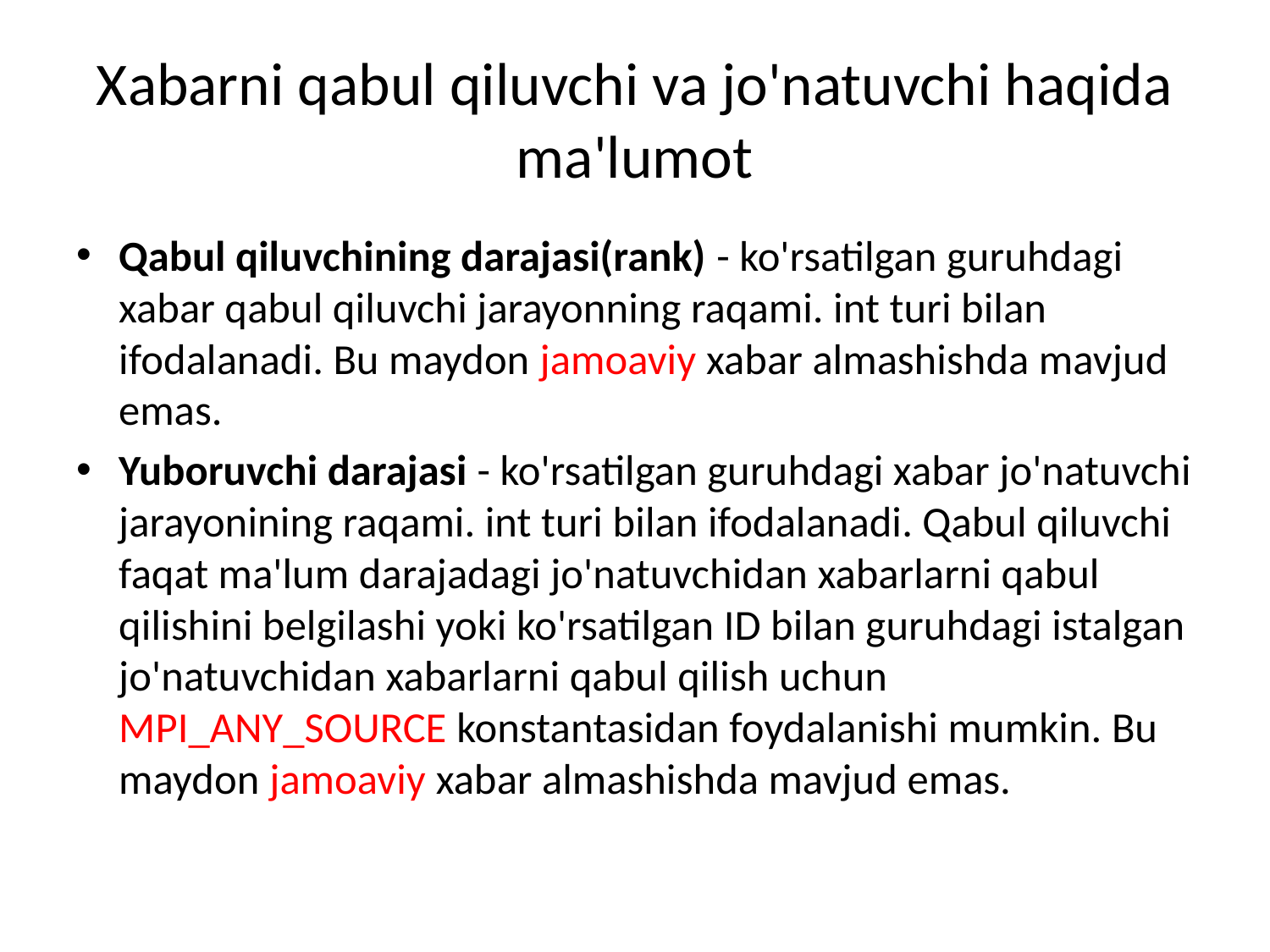

# Xabarni qabul qiluvchi va jo'natuvchi haqida ma'lumot
Qabul qiluvchining darajasi(rank) - ko'rsatilgan guruhdagi xabar qabul qiluvchi jarayonning raqami. int turi bilan ifodalanadi. Bu maydon jamoaviy xabar almashishda mavjud emas.
Yuboruvchi darajasi - ko'rsatilgan guruhdagi xabar jo'natuvchi jarayonining raqami. int turi bilan ifodalanadi. Qabul qiluvchi faqat ma'lum darajadagi jo'natuvchidan xabarlarni qabul qilishini belgilashi yoki ko'rsatilgan ID bilan guruhdagi istalgan jo'natuvchidan xabarlarni qabul qilish uchun MPI_ANY_SOURCE konstantasidan foydalanishi mumkin. Bu maydon jamoaviy xabar almashishda mavjud emas.